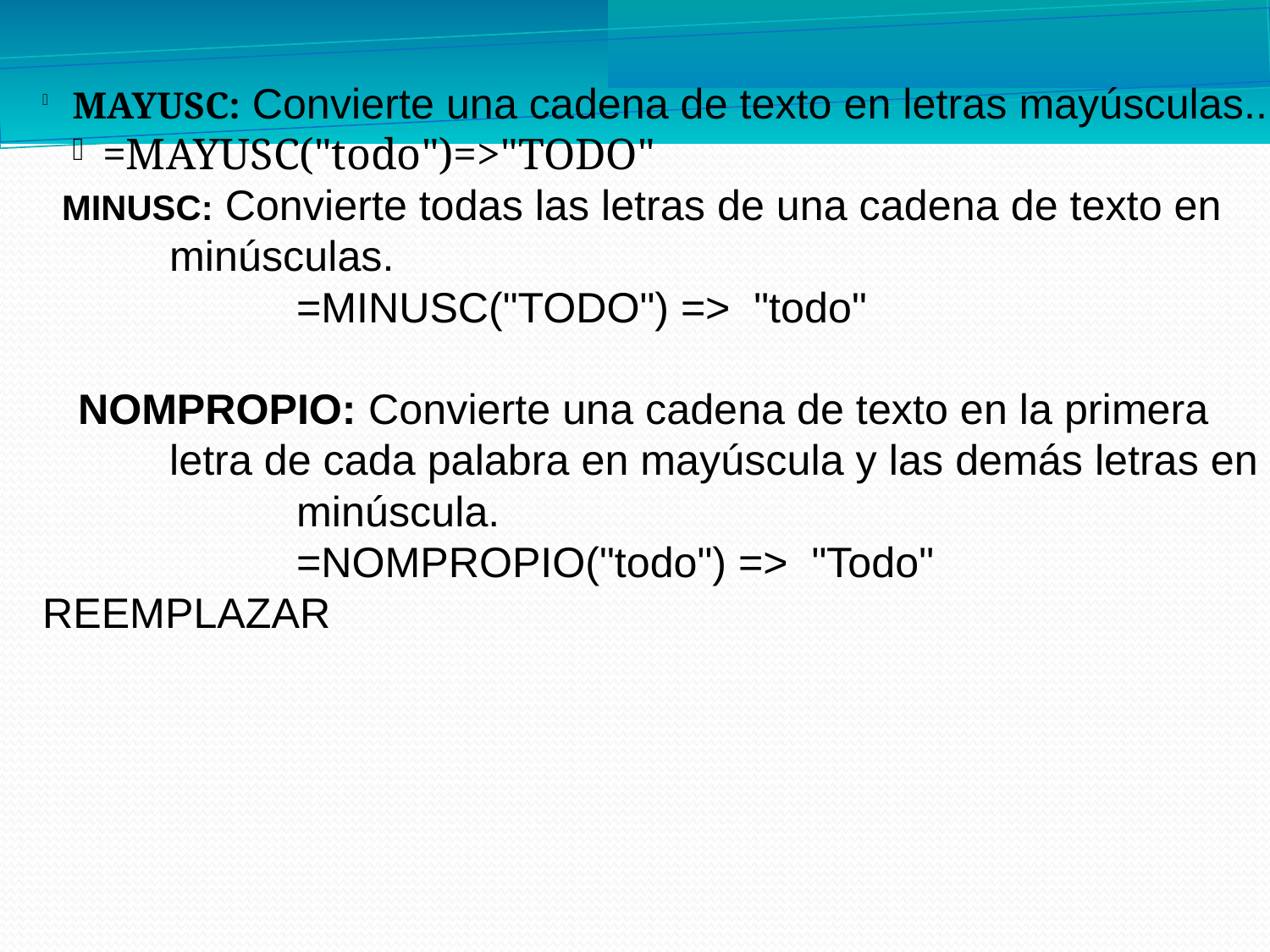

MAYUSC: Convierte una cadena de texto en letras mayúsculas..
=MAYUSC("todo")=>"TODO"
  MINUSC: Convierte todas las letras de una cadena de texto en 	minúsculas.
		=MINUSC("TODO") =>  "todo"

   NOMPROPIO: Convierte una cadena de texto en la primera     	letra de cada palabra en mayúscula y las demás letras en 		minúscula.
		=NOMPROPIO("todo") =>  "Todo"
REEMPLAZAR